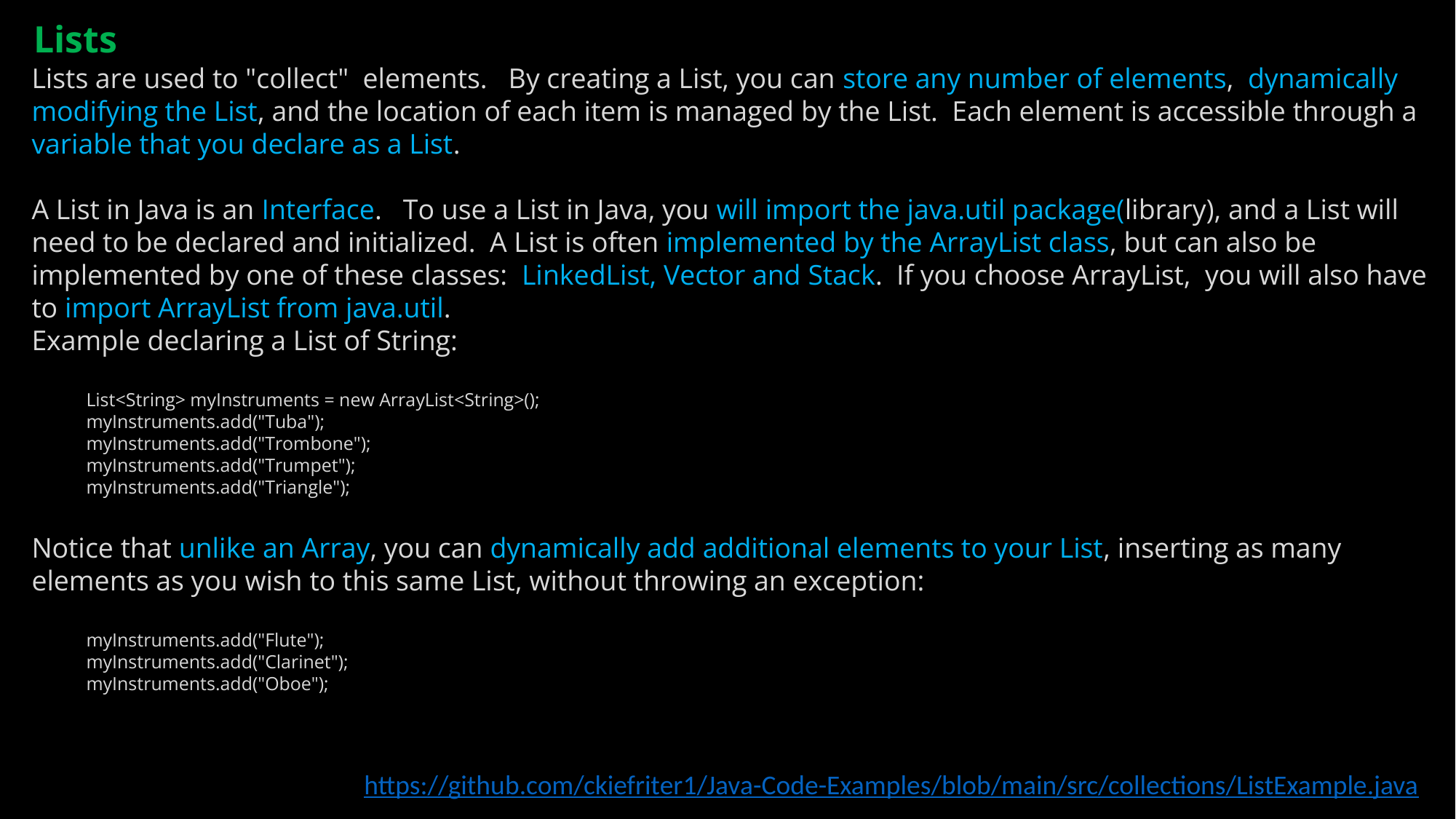

Lists
Lists are used to "collect"  elements.   By creating a List, you can store any number of elements,  dynamically modifying the List, and the location of each item is managed by the List.  Each element is accessible through a variable that you declare as a List.

A List in Java is an Interface.   To use a List in Java, you will import the java.util package(library), and a List will need to be declared and initialized.  A List is often implemented by the ArrayList class, but can also be implemented by one of these classes:  LinkedList, Vector and Stack.  If you choose ArrayList,  you will also have to import ArrayList from java.util.
Example declaring a List of String:

List<String> myInstruments = new ArrayList<String>();
myInstruments.add("Tuba");
myInstruments.add("Trombone");
myInstruments.add("Trumpet");
myInstruments.add("Triangle");

Notice that unlike an Array, you can dynamically add additional elements to your List, inserting as many elements as you wish to this same List, without throwing an exception:

myInstruments.add("Flute");
myInstruments.add("Clarinet");
myInstruments.add("Oboe");

https://github.com/ckiefriter1/Java-Code-Examples/blob/main/src/collections/ListExample.java